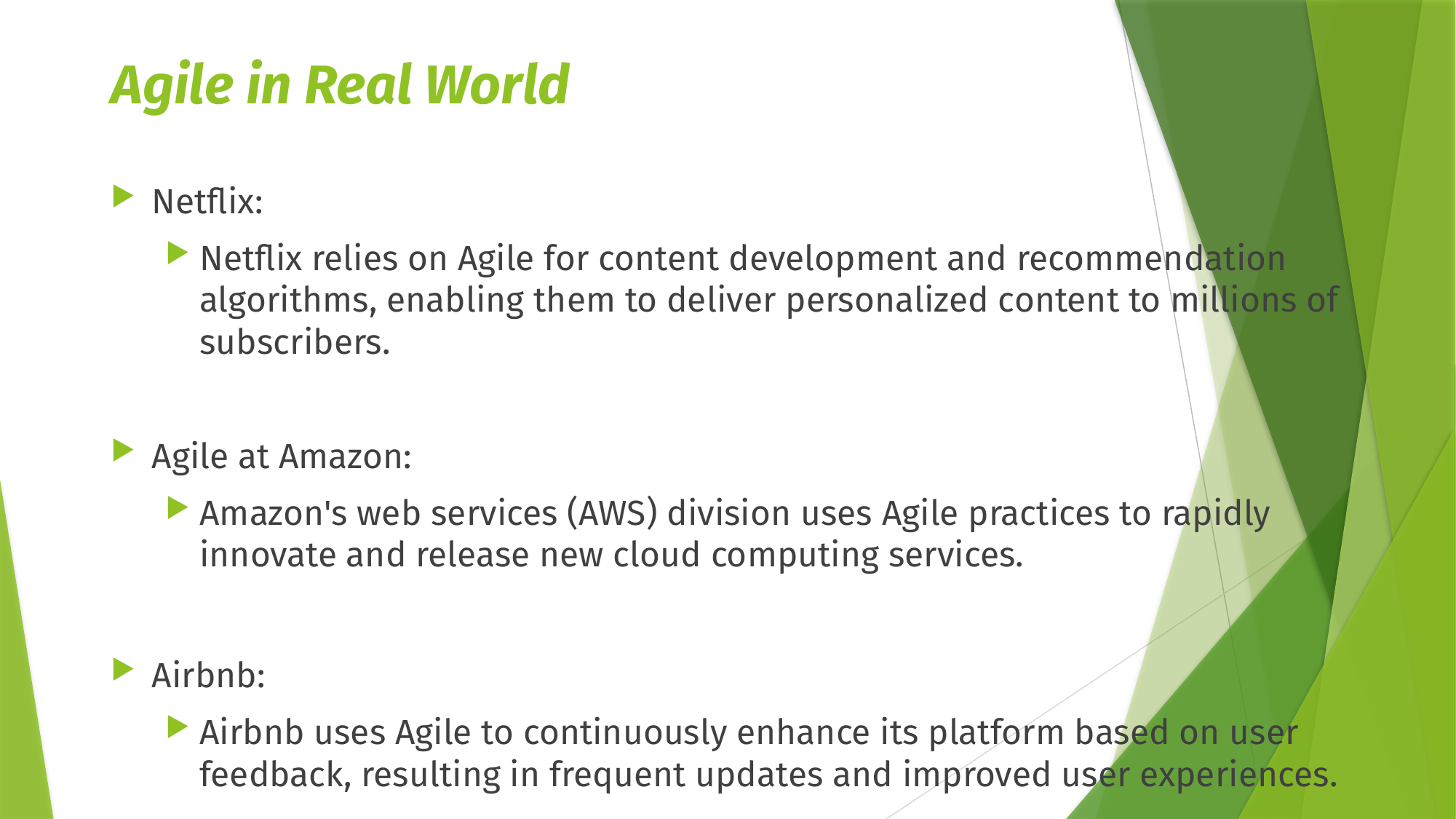

# Agile in Real World
Netflix:
Netflix relies on Agile for content development and recommendation algorithms, enabling them to deliver personalized content to millions of subscribers.

Agile at Amazon:
Amazon's web services (AWS) division uses Agile practices to rapidly innovate and release new cloud computing services.

Airbnb:
Airbnb uses Agile to continuously enhance its platform based on user feedback, resulting in frequent updates and improved user experiences.